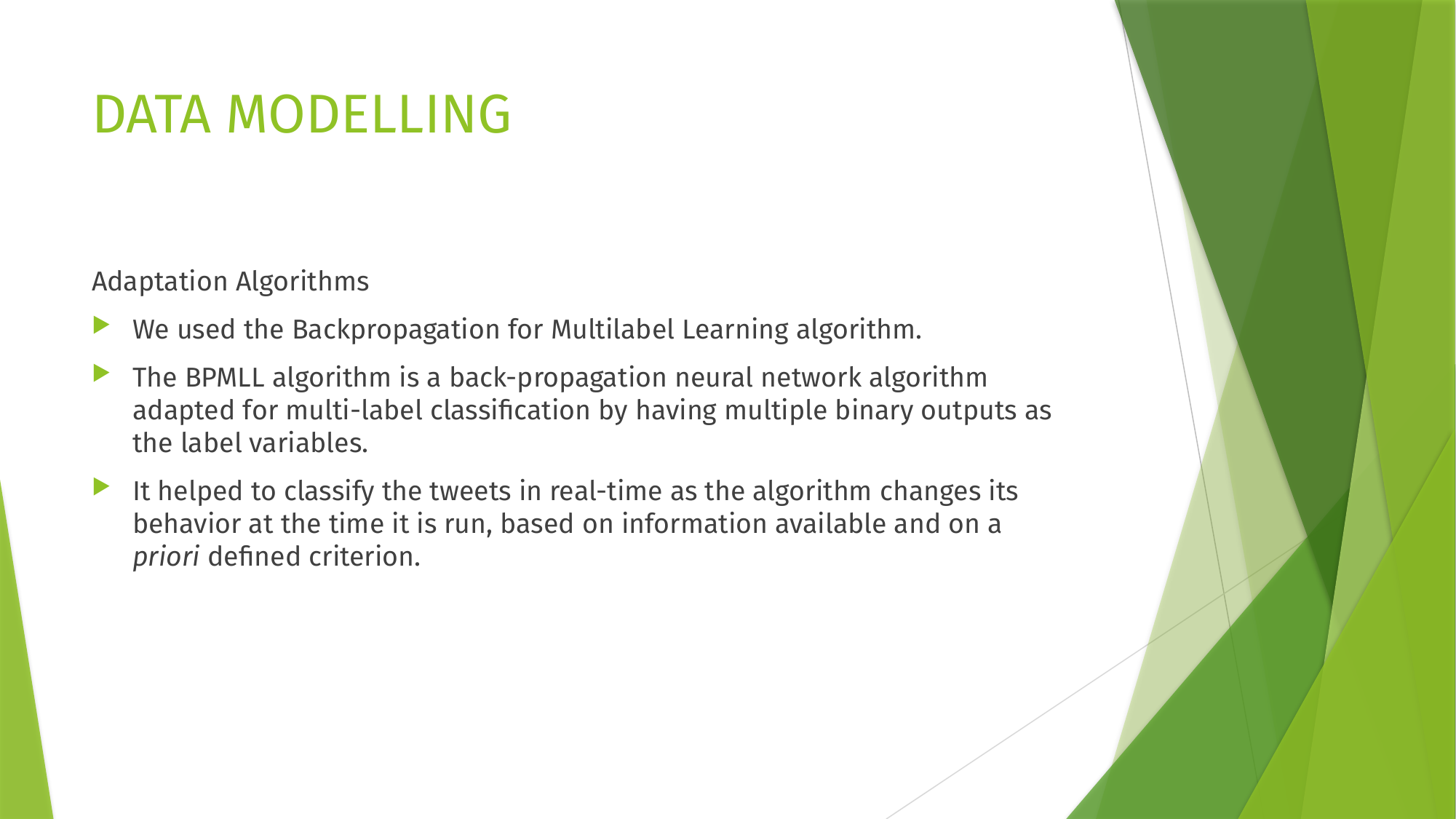

# DATA MODELLING
Adaptation Algorithms
We used the Backpropagation for Multilabel Learning algorithm.
The BPMLL algorithm is a back-propagation neural network algorithm adapted for multi-label classification by having multiple binary outputs as the label variables.
It helped to classify the tweets in real-time as the algorithm changes its behavior at the time it is run, based on information available and on a  priori defined criterion.